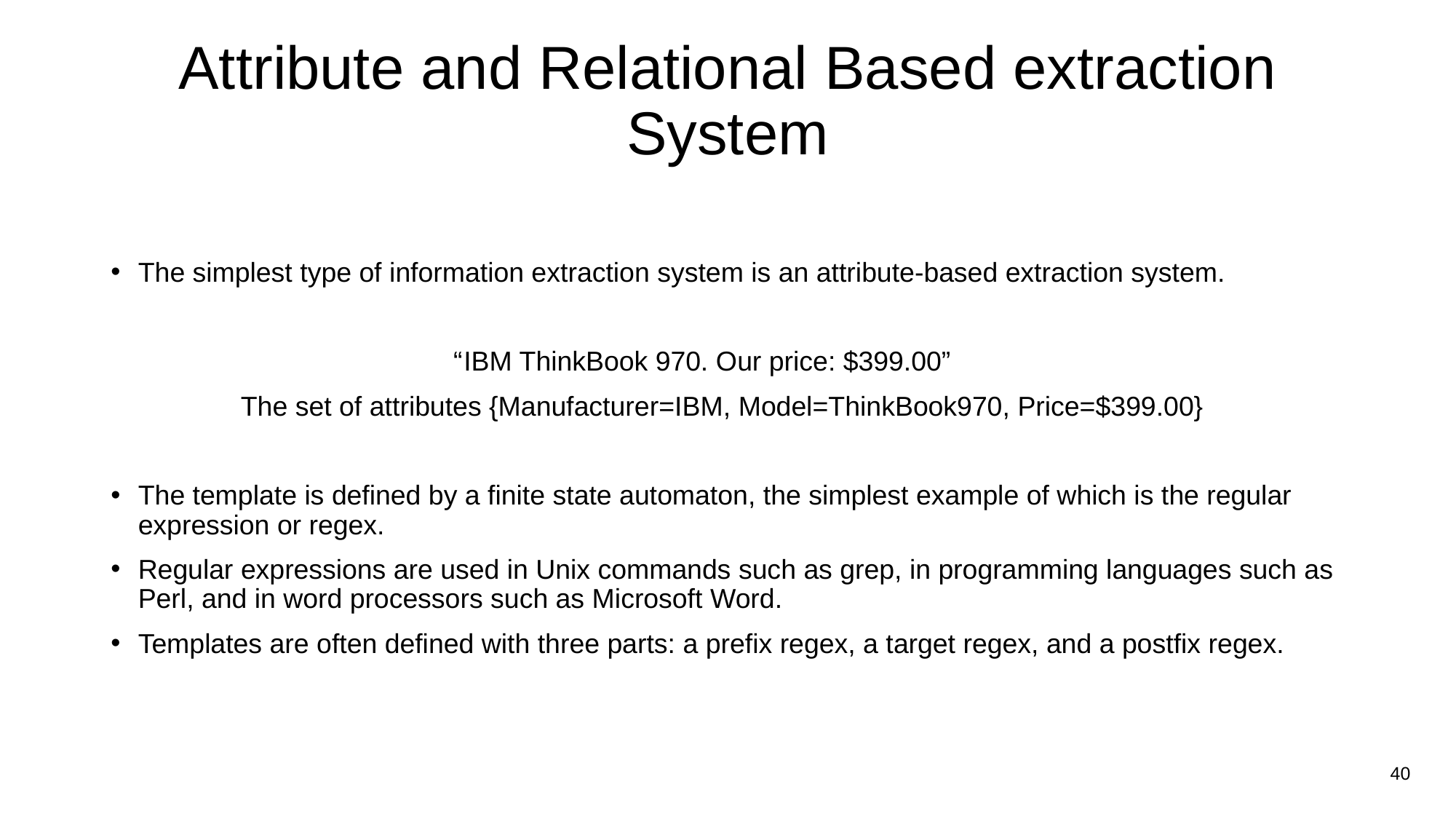

Attribute and Relational Based extraction System
The simplest type of information extraction system is an attribute-based extraction system.

                                             “IBM ThinkBook 970. Our price: $399.00”
                 The set of attributes {Manufacturer=IBM, Model=ThinkBook970, Price=$399.00}

The template is defined by a finite state automaton, the simplest example of which is the regular expression or regex.
Regular expressions are used in Unix commands such as grep, in programming languages such as Perl, and in word processors such as Microsoft Word.
Templates are often defined with three parts: a prefix regex, a target regex, and a postfix regex.
40